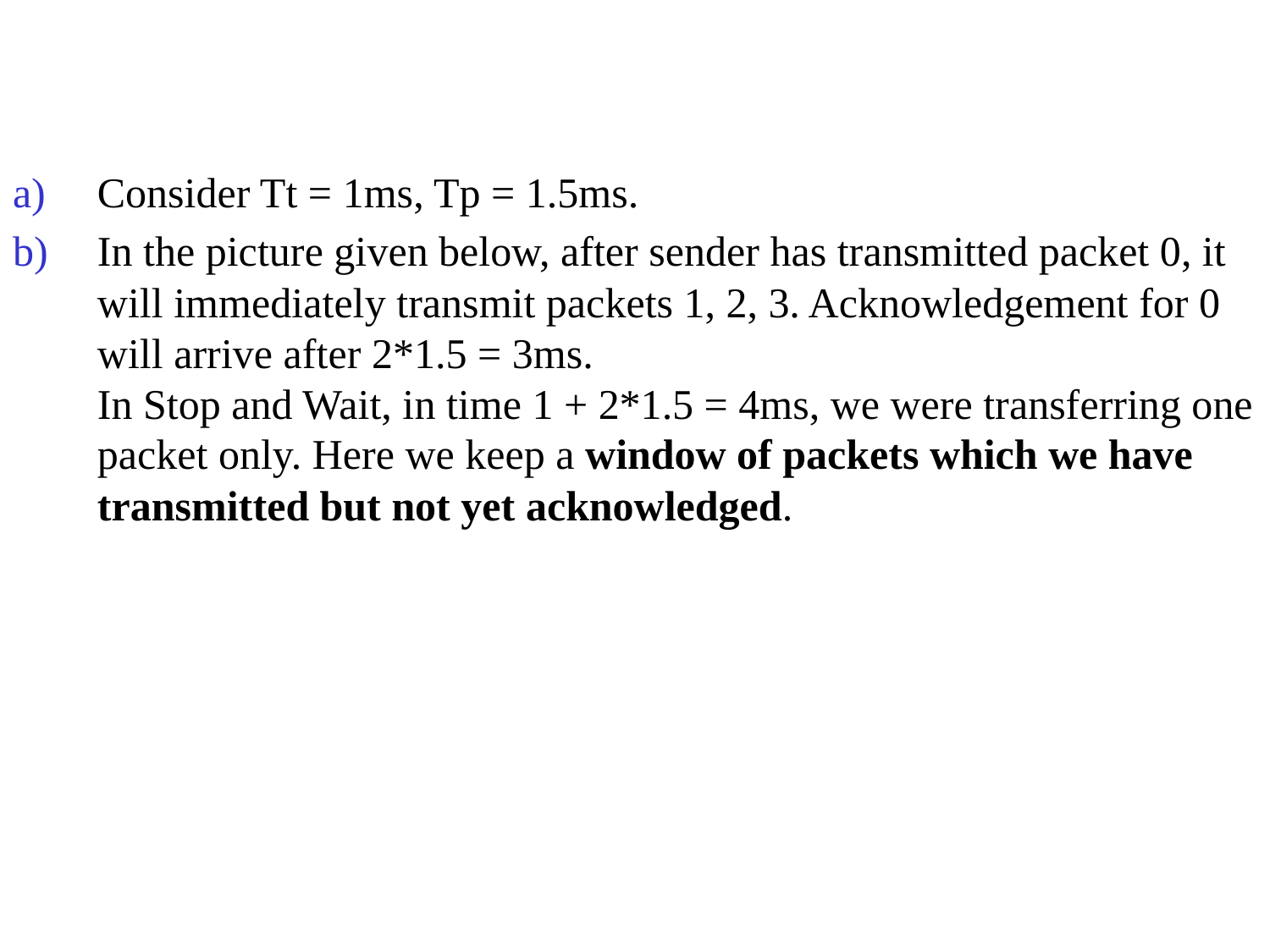

#
Consider Tt = 1ms, Tp = 1.5ms.
In the picture given below, after sender has transmitted packet 0, it will immediately transmit packets 1, 2, 3. Acknowledgement for 0 will arrive after 2*1.5 = 3ms.
In Stop and Wait, in time 1 + 2*1.5 = 4ms, we were transferring one packet only. Here we keep a window of packets which we have transmitted but not yet acknowledged.